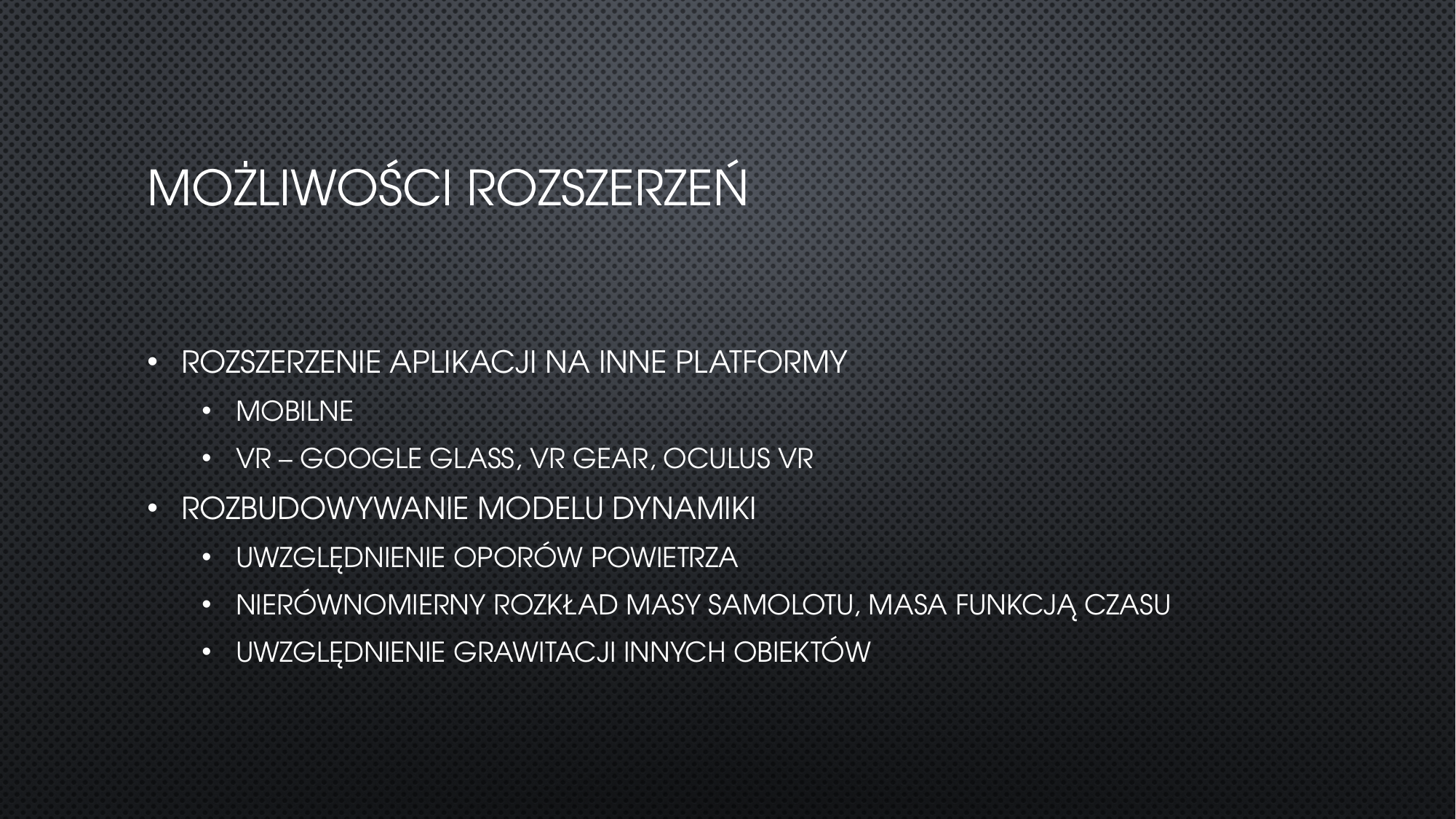

# Możliwości rozszerzeń
Rozszerzenie aplikacji na inne platformy
Mobilne
VR – Google Glass, VR Gear, Oculus VR
Rozbudowywanie modelu dynamiki
Uwzględnienie oporów powietrza
Nierównomierny rozkład masy samolotu, masa funkcją czasu
Uwzględnienie grawitacji innych obiektów